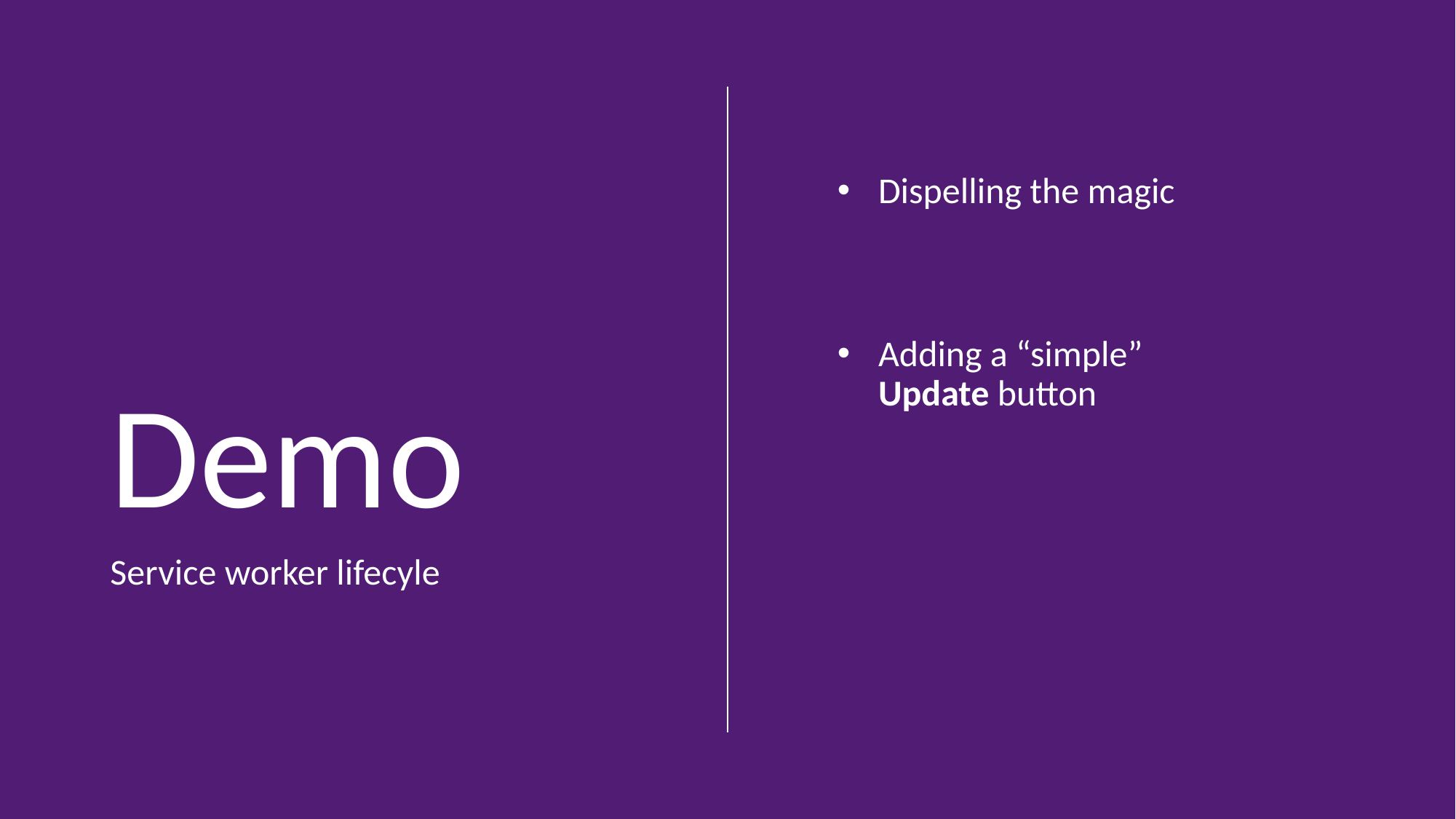

Dispelling the magic

Adding a “simple”
Update button
# Demo
Service worker lifecyle